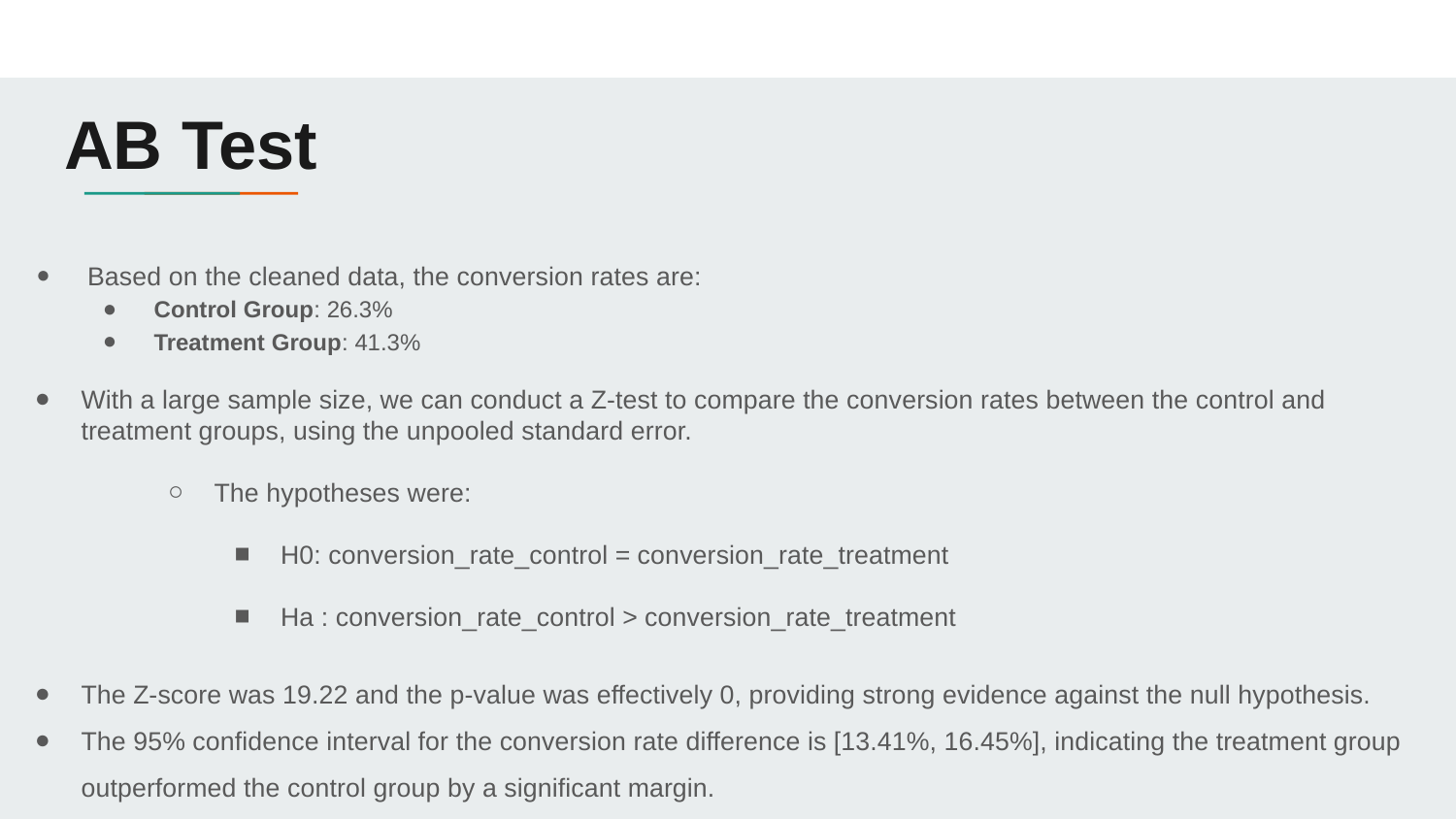

# AB Test
 Based on the cleaned data, the conversion rates are:
 Control Group: 26.3%
 Treatment Group: 41.3%

With a large sample size, we can conduct a Z-test to compare the conversion rates between the control and treatment groups, using the unpooled standard error.

The hypotheses were:

H0: conversion_rate_control = conversion_rate_treatment

Ha : conversion_rate_control > conversion_rate_treatment

The Z-score was 19.22 and the p-value was effectively 0, providing strong evidence against the null hypothesis.
The 95% confidence interval for the conversion rate difference is [13.41%, 16.45%], indicating the treatment group outperformed the control group by a significant margin.